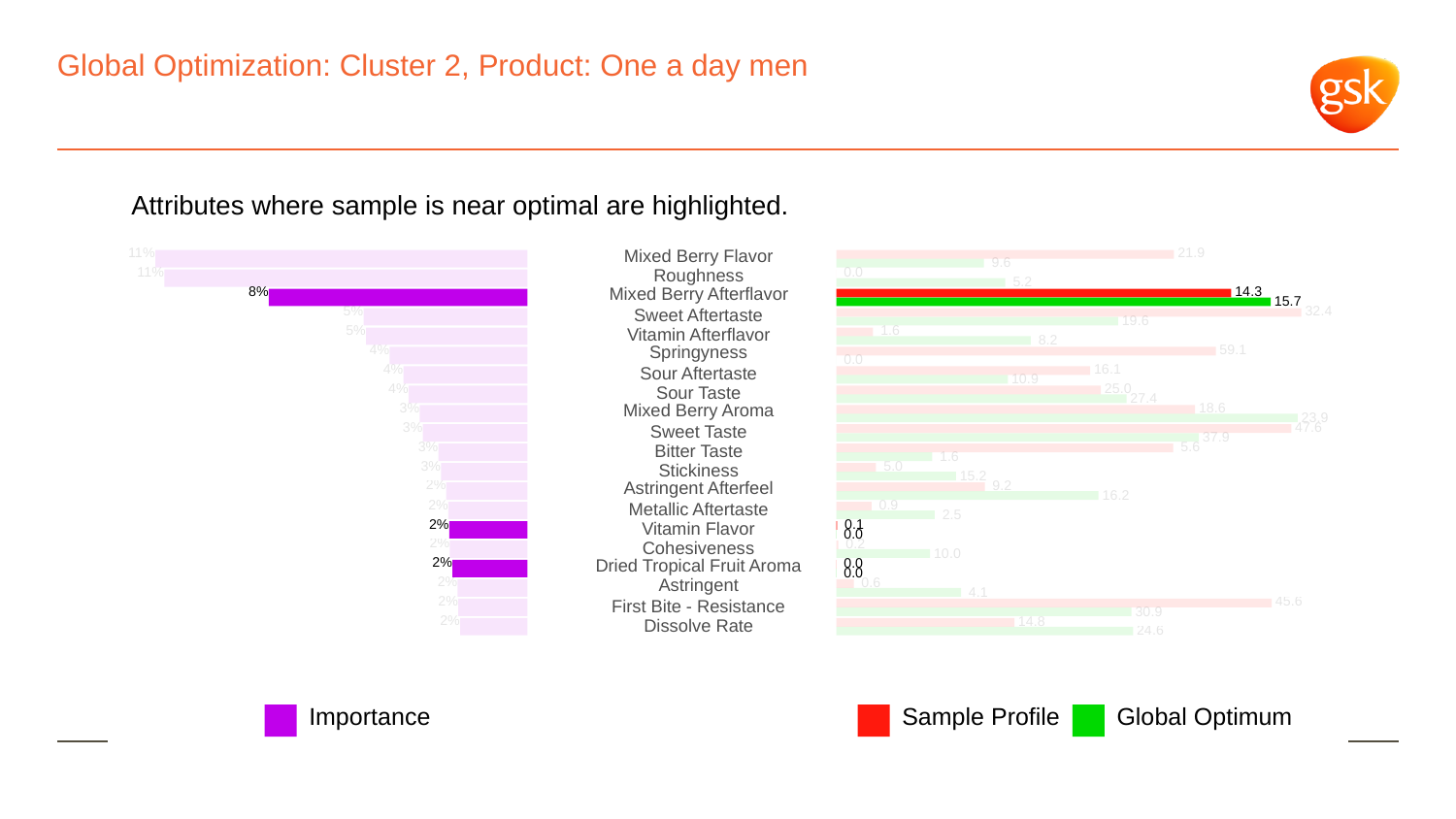

# Global Optimization: Cluster 2, Product: One a day men

Attributes where sample is near optimal are highlighted.

11%
Mixed Berry Flavor
 21.9

  9.6

11%
Roughness
  0.0

  5.2

8%
Mixed Berry Afterflavor
 14.3

 15.7

5%
 32.4

Sweet Aftertaste
 19.6

5%
  1.6

Vitamin Afterflavor
  8.2

4%
Springyness
 59.1

  0.0

4%
 16.1

Sour Aftertaste
 10.9

4%
 25.0

Sour Taste
 27.4

3%
Mixed Berry Aroma
 18.6

 23.9

3%
 47.6

Sweet Taste
 37.9

3%
  5.6

Bitter Taste
  1.6

3%
  5.0

Stickiness
 15.2

2%
Astringent Afterfeel
  9.2

 16.2

2%
  0.9

Metallic Aftertaste
  2.5

2%
  0.1

Vitamin Flavor
  0.0

2%
  0.2

Cohesiveness
 10.0

2%
  0.0
Dried Tropical Fruit Aroma

  0.0

2%
Astringent
  0.6

  4.1

2%
 45.6

First Bite - Resistance
 30.9

2%
 14.8

Dissolve Rate
 24.6

Global Optimum
Sample Profile
Importance